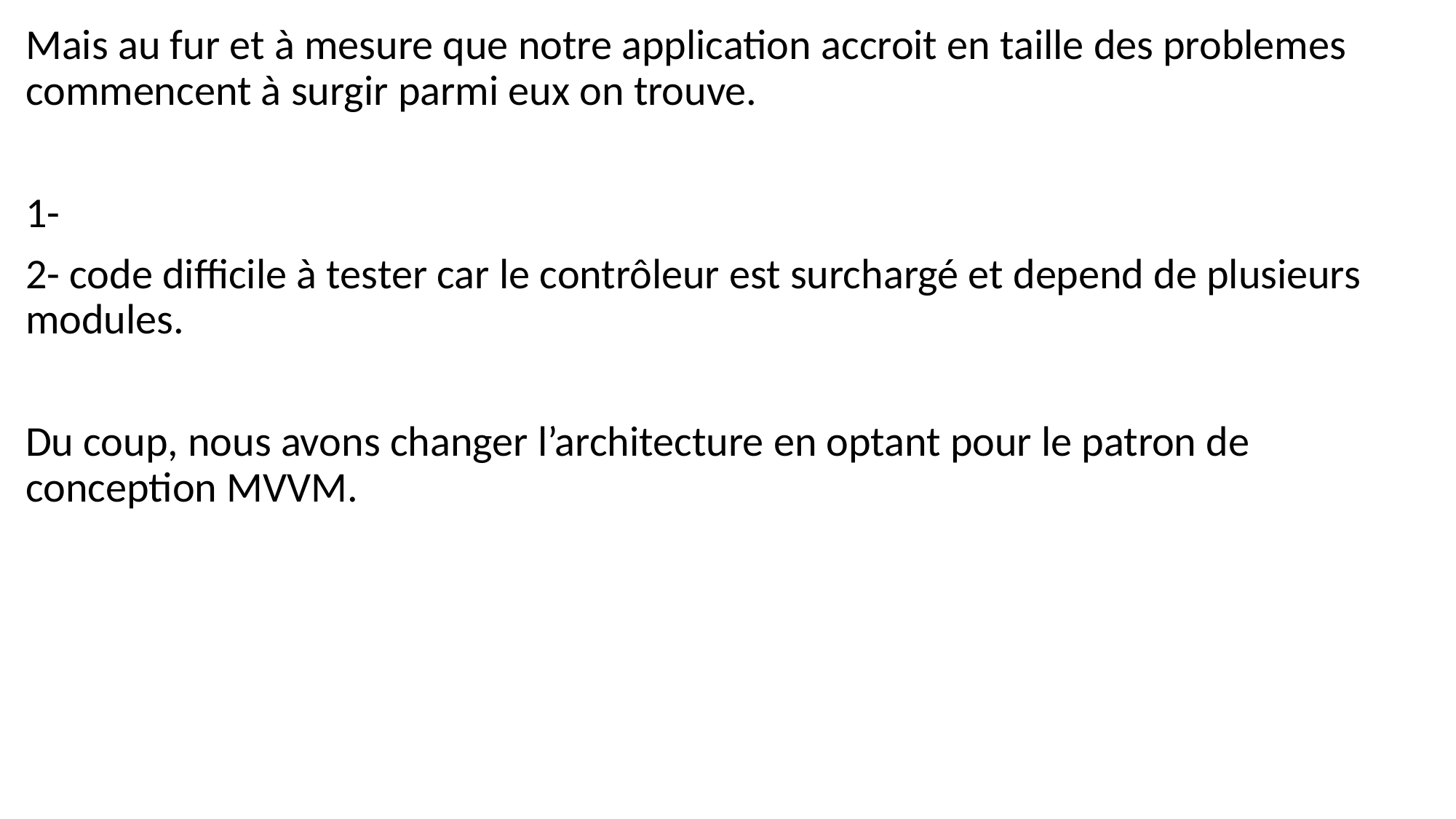

Mais au fur et à mesure que notre application accroit en taille des problemes commencent à surgir parmi eux on trouve.

1-
2- code difficile à tester car le contrôleur est surchargé et depend de plusieurs modules.

Du coup, nous avons changer l’architecture en optant pour le patron de conception MVVM.